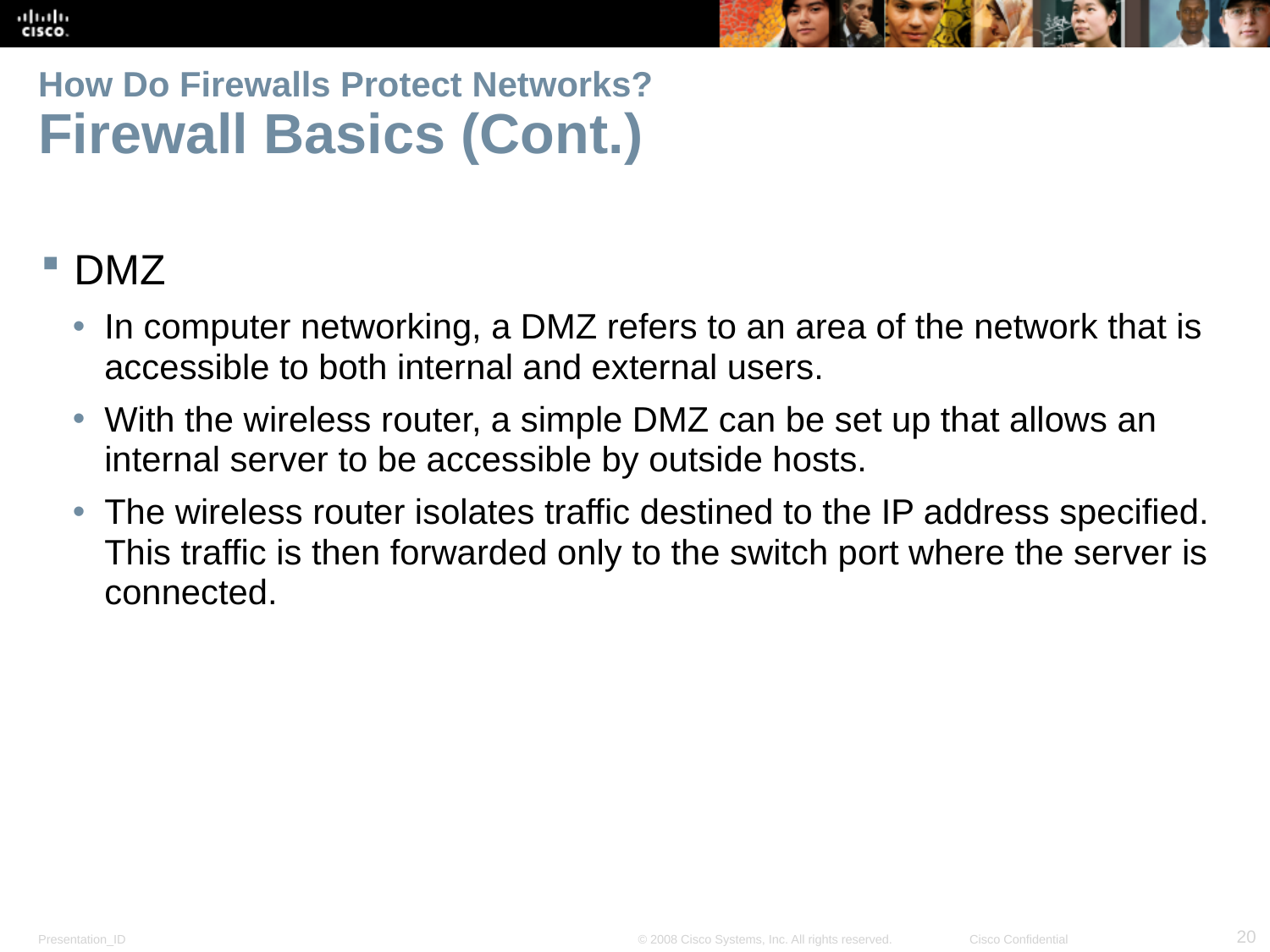

# How Do Firewalls Protect Networks? Firewall Basics (Cont.)
DMZ
In computer networking, a DMZ refers to an area of the network that is accessible to both internal and external users.
With the wireless router, a simple DMZ can be set up that allows an internal server to be accessible by outside hosts.
The wireless router isolates traffic destined to the IP address specified. This traffic is then forwarded only to the switch port where the server is connected.